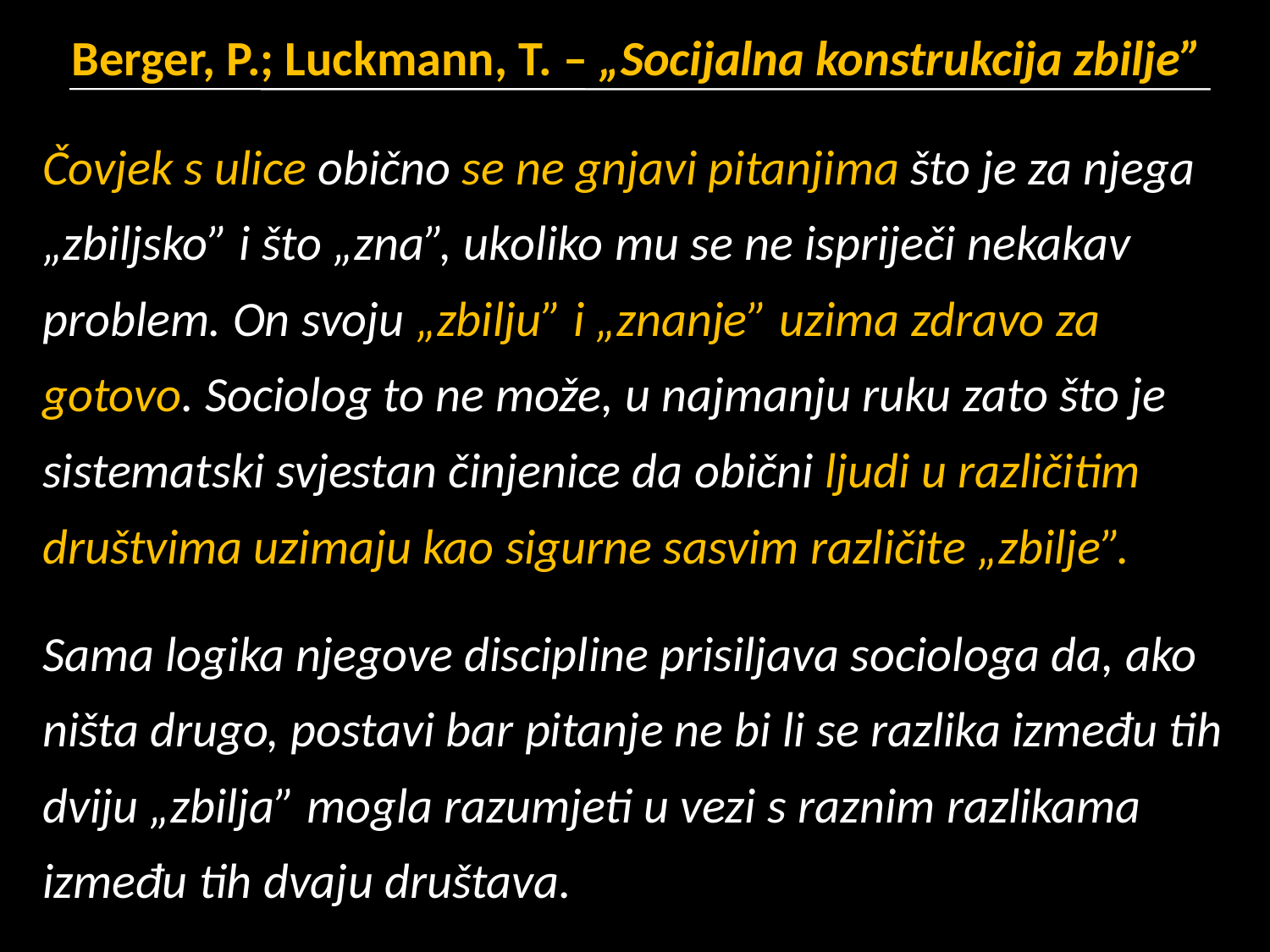

# Berger, P.; Luckmann, T. – „Socijalna konstrukcija zbilje”
Čovjek s ulice obično se ne gnjavi pitanjima što je za njega „zbiljsko” i što „zna”, ukoliko mu se ne ispriječi nekakav problem. On svoju „zbilju” i „znanje” uzima zdravo za gotovo. Sociolog to ne može, u najmanju ruku zato što je sistematski svjestan činjenice da obični ljudi u različitim društvima uzimaju kao sigurne sasvim različite „zbilje”.
Sama logika njegove discipline prisiljava sociologa da, ako ništa drugo, postavi bar pitanje ne bi li se razlika između tih dviju „zbilja” mogla razumjeti u vezi s raznim razlikama između tih dvaju društava.